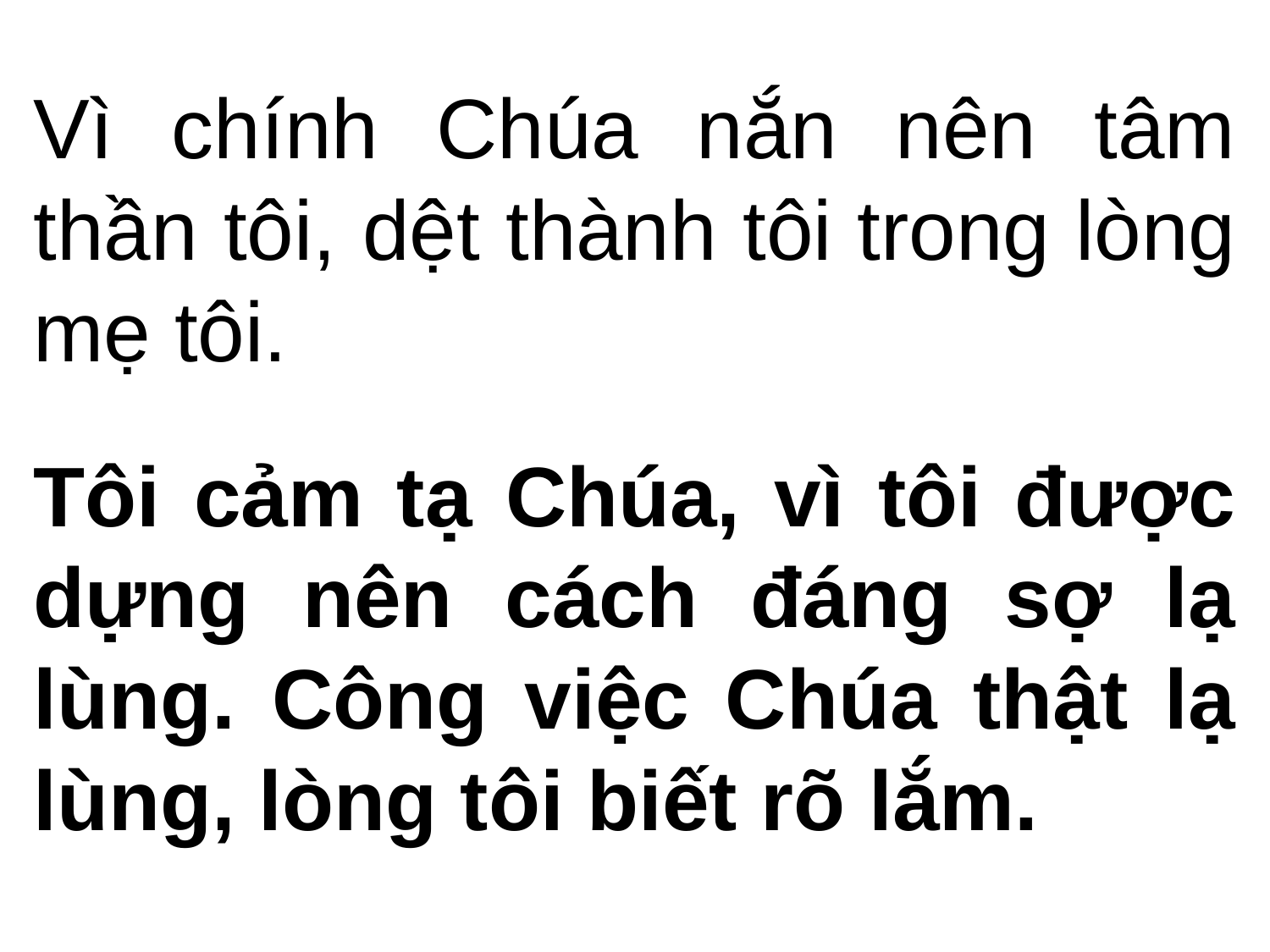

Vì chính Chúa nắn nên tâm thần tôi, dệt thành tôi trong lòng mẹ tôi.

Tôi cảm tạ Chúa, vì tôi được dựng nên cách đáng sợ lạ lùng. Công việc Chúa thật lạ lùng, lòng tôi biết rõ lắm.